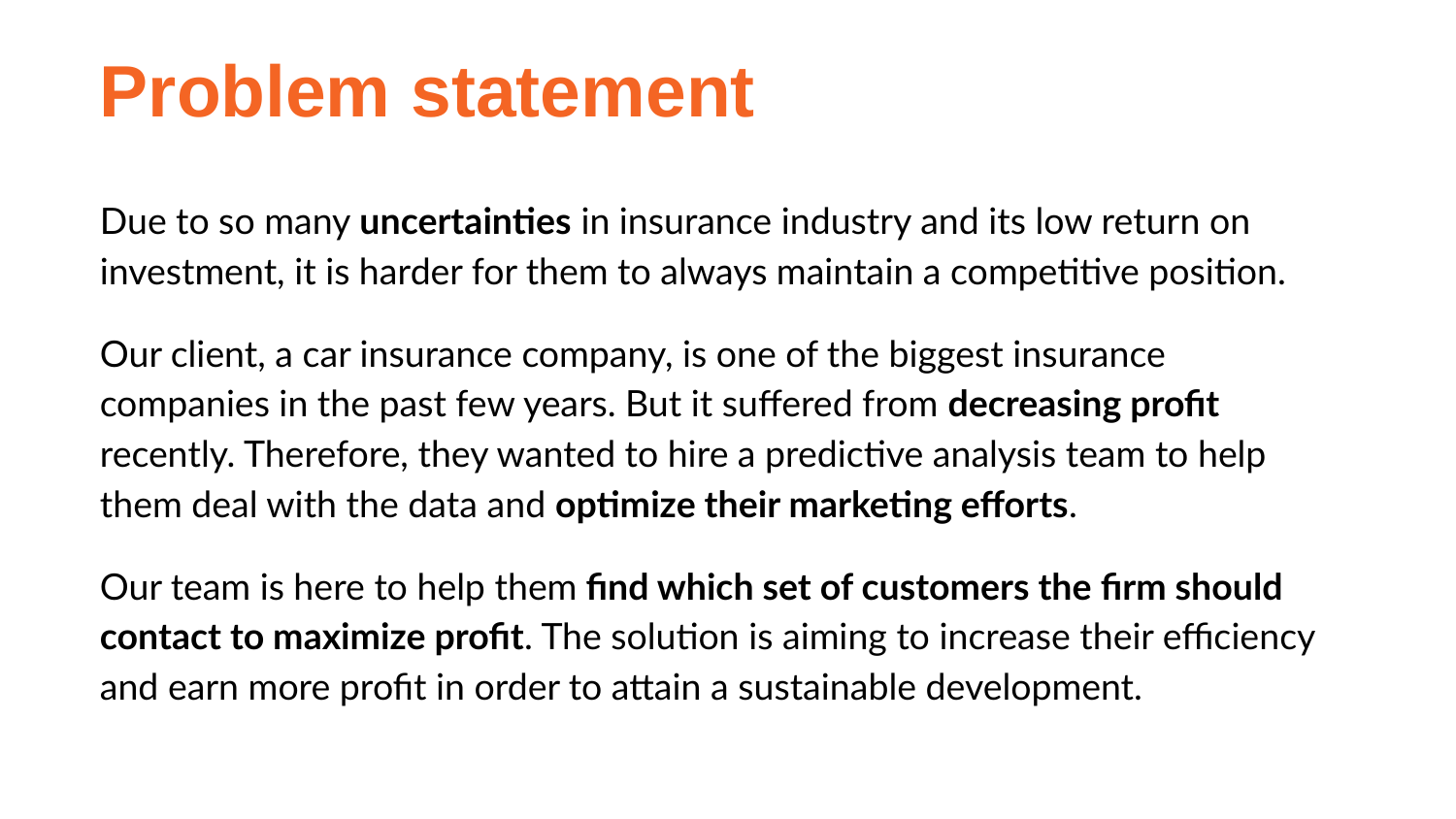

Problem statement
Due to so many uncertainties in insurance industry and its low return on investment, it is harder for them to always maintain a competitive position.
Our client, a car insurance company, is one of the biggest insurance companies in the past few years. But it suffered from decreasing profit recently. Therefore, they wanted to hire a predictive analysis team to help them deal with the data and optimize their marketing efforts.
Our team is here to help them find which set of customers the firm should contact to maximize profit. The solution is aiming to increase their efficiency and earn more profit in order to attain a sustainable development.